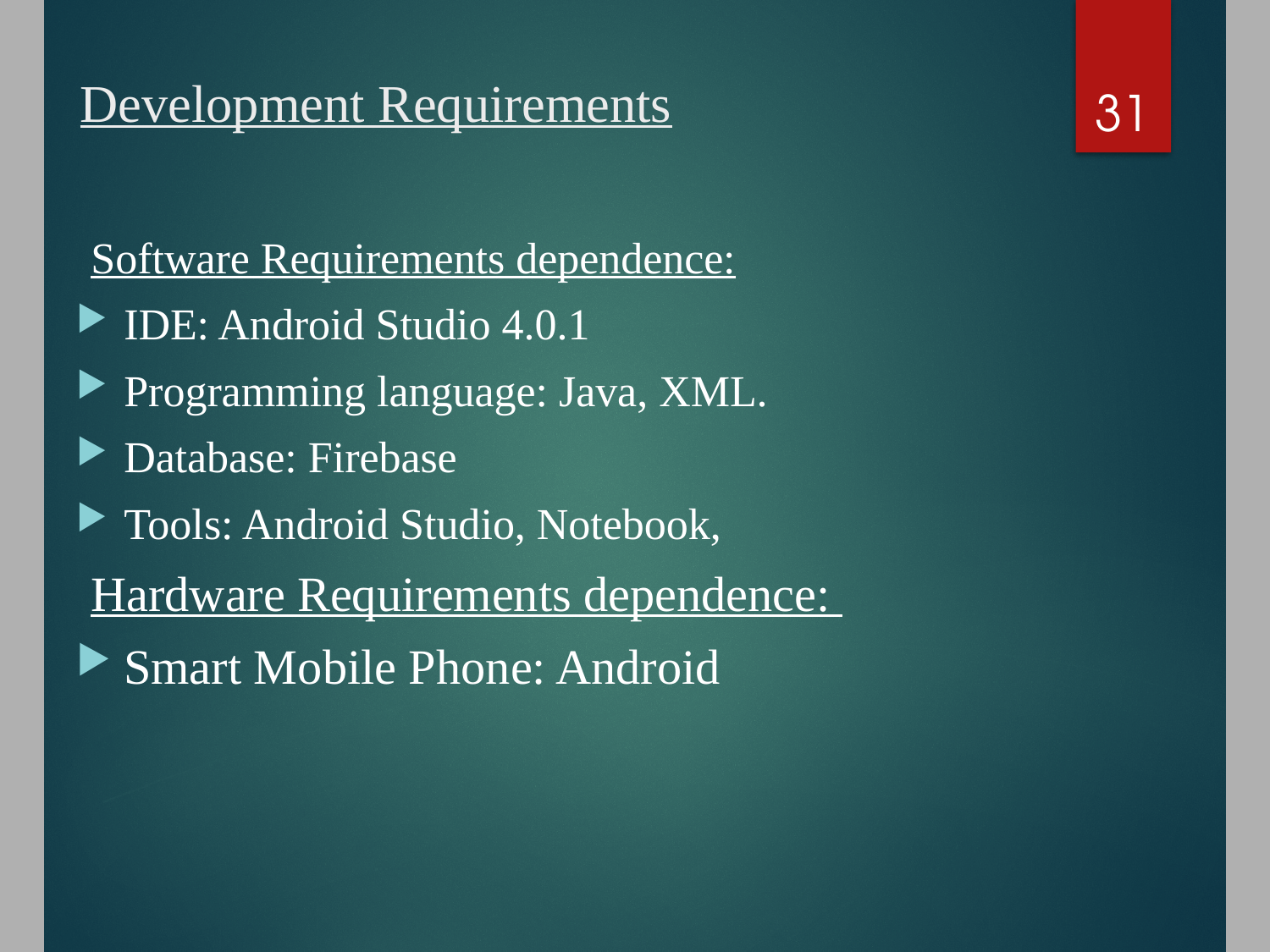

31
# Development Requirements
Software Requirements dependence:
IDE: Android Studio 4.0.1
Programming language: Java, XML.
Database: Firebase
Tools: Android Studio, Notebook,
Hardware Requirements dependence:
Smart Mobile Phone: Android